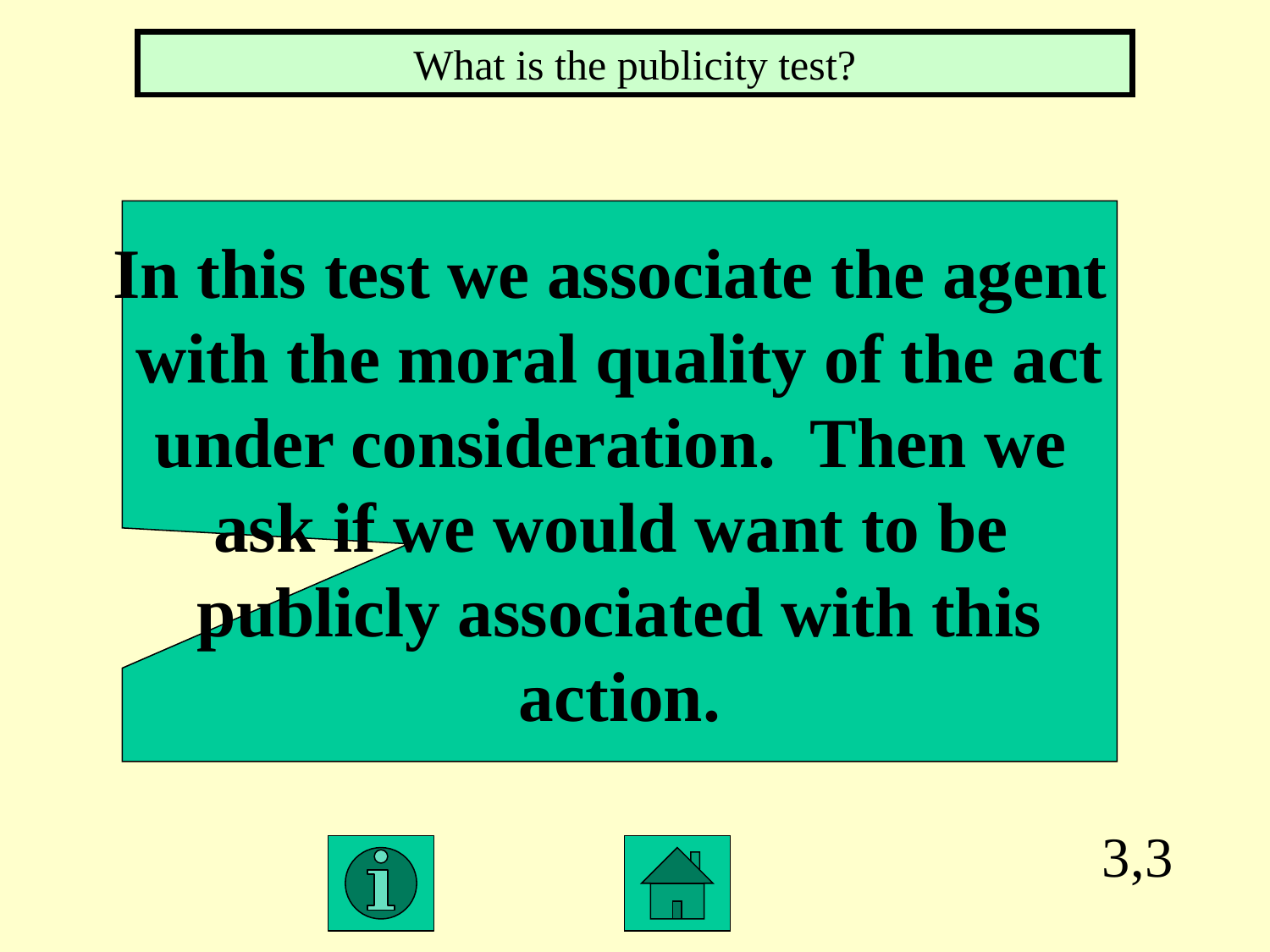

What is the publicity test?
In this test we associate the agent
with the moral quality of the act
under consideration.  Then we
ask if we would want to be
publicly associated with this
action.
3,3